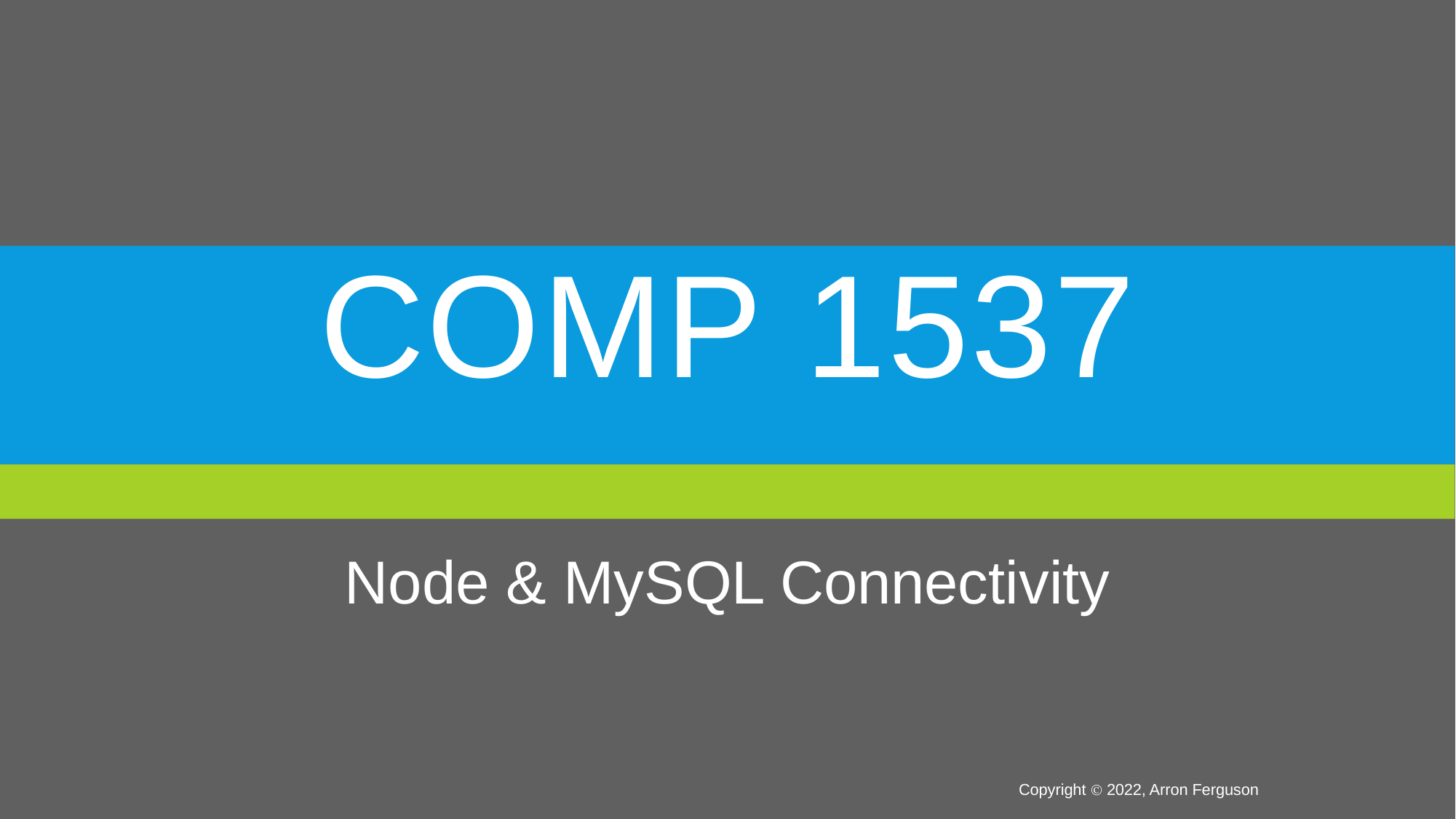

# COMP 1537
Node & MySQL Connectivity
Copyright Ⓒ 2022, Arron Ferguson